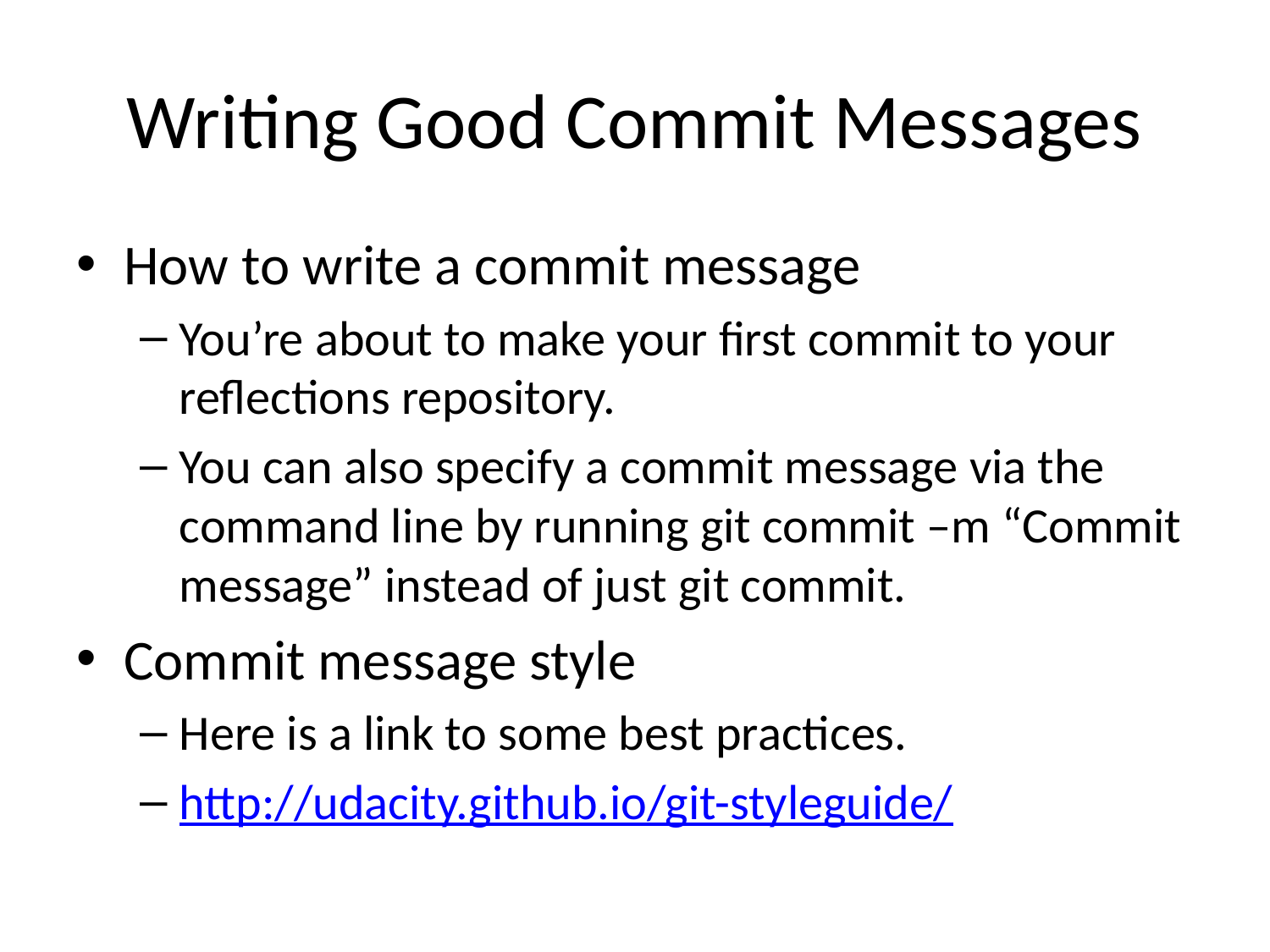

# Writing Good Commit Messages
How to write a commit message
You’re about to make your first commit to your reflections repository.
You can also specify a commit message via the command line by running git commit –m “Commit message” instead of just git commit.
Commit message style
Here is a link to some best practices.
http://udacity.github.io/git-styleguide/